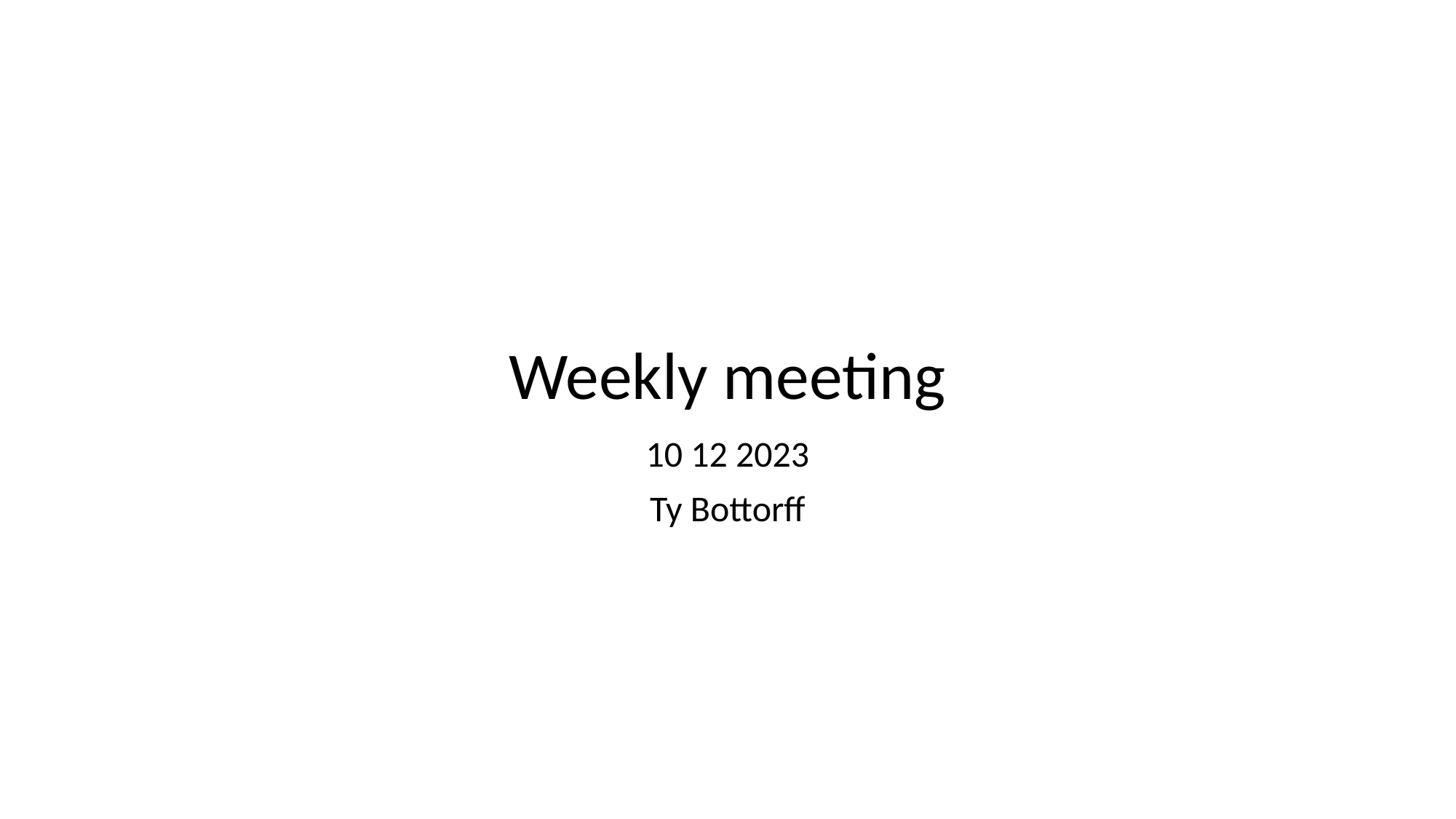

# Weekly meeting
10 12 2023
Ty Bottorff